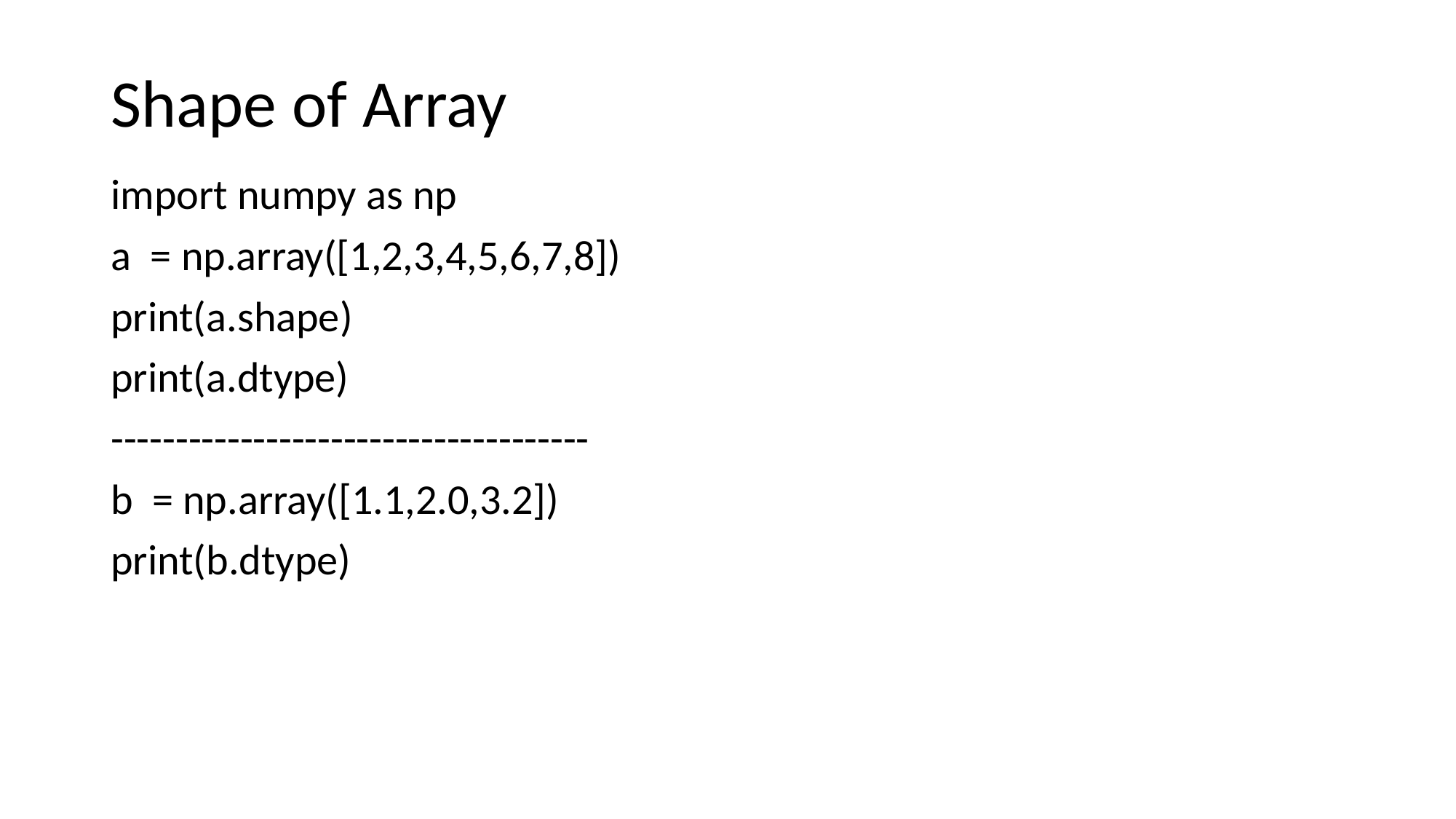

# Shape of Array
import numpy as np
a  = np.array([1,2,3,4,5,6,7,8])
print(a.shape)
print(a.dtype)
-------------------------------------
b  = np.array([1.1,2.0,3.2])
print(b.dtype)